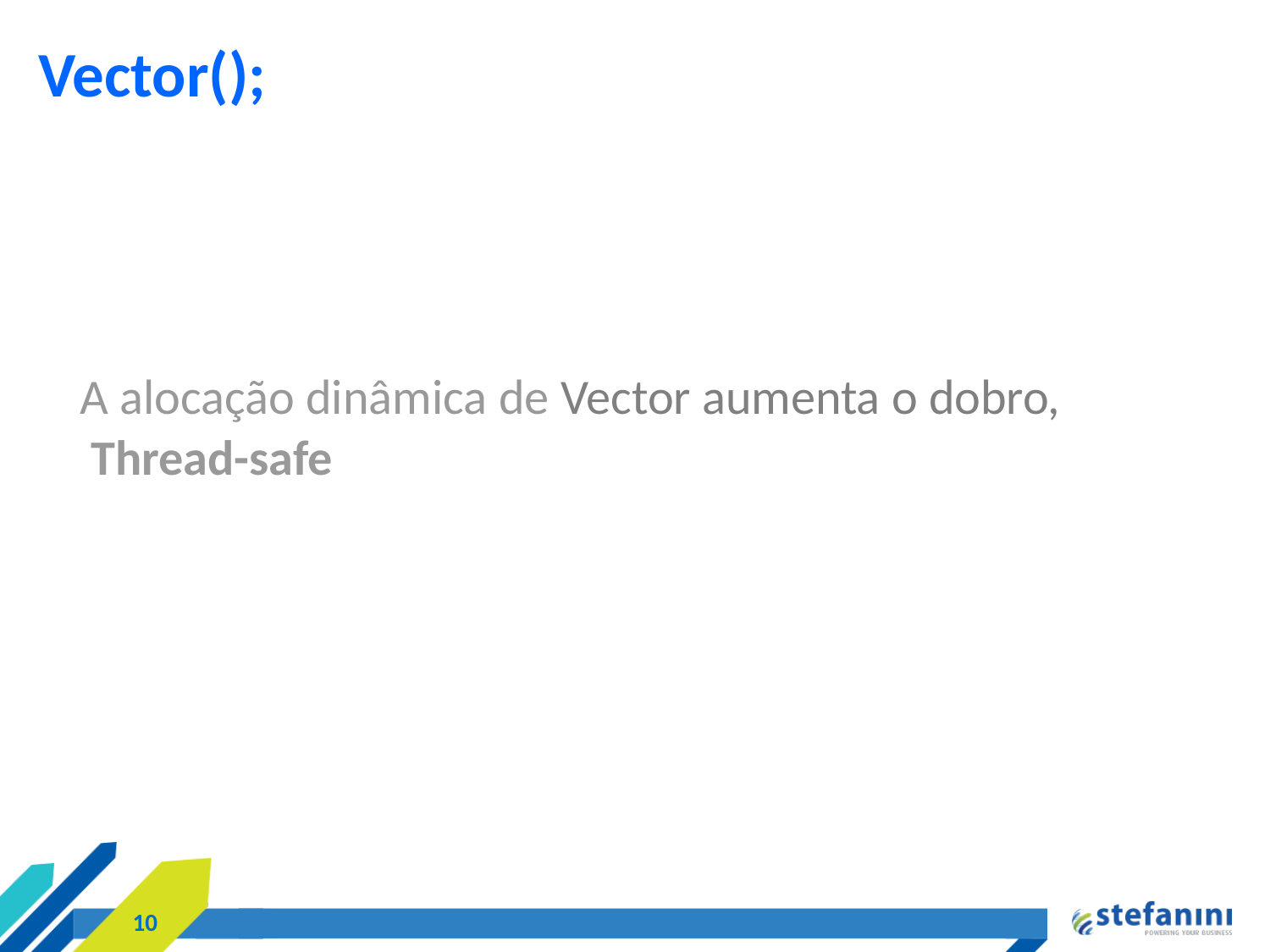

Vector();
A alocação dinâmica de Vector aumenta o dobro,
 Thread-safe

10